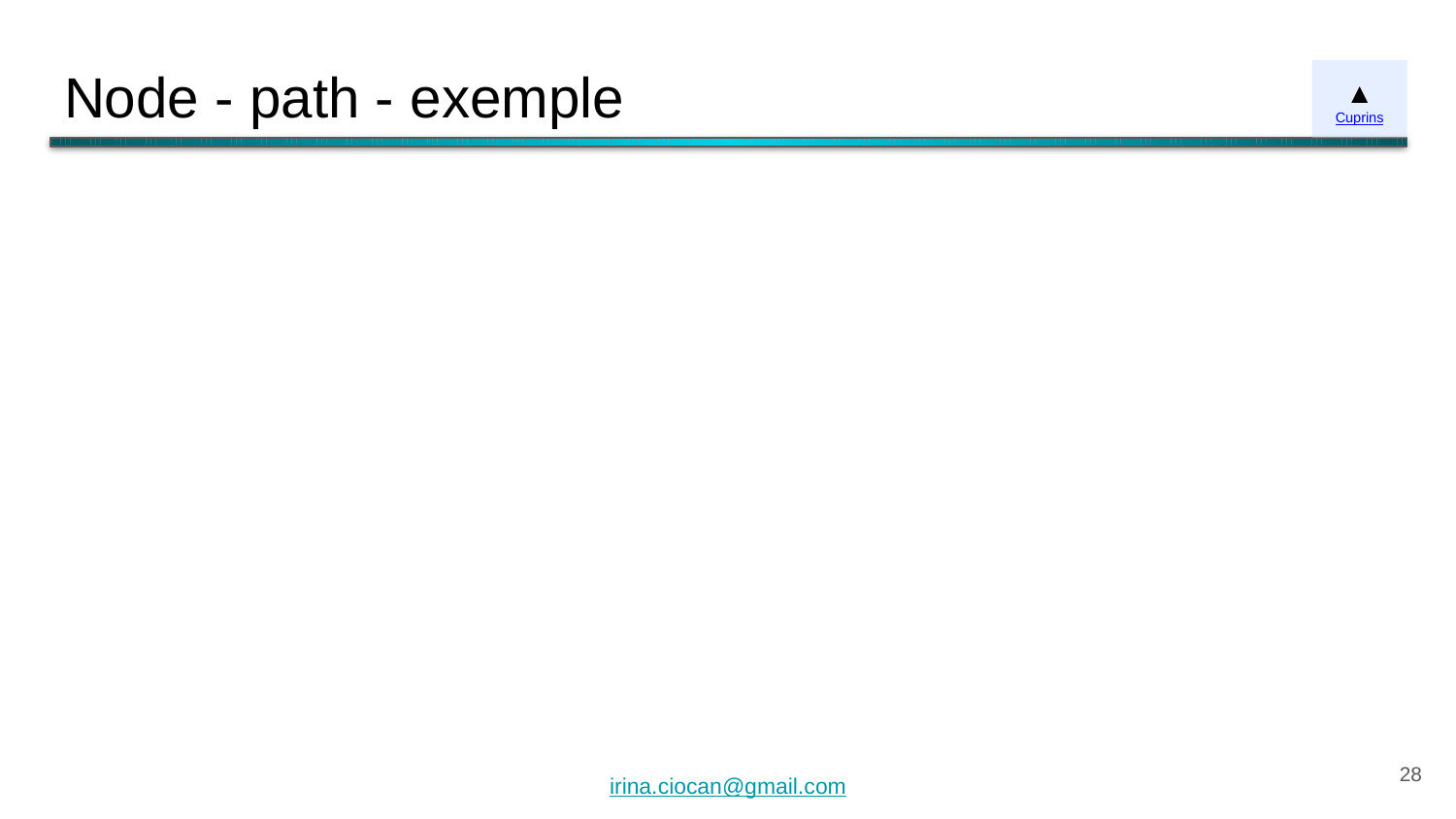

# Node - path - exemple
▲
Cuprins

28
irina.ciocan@gmail.com